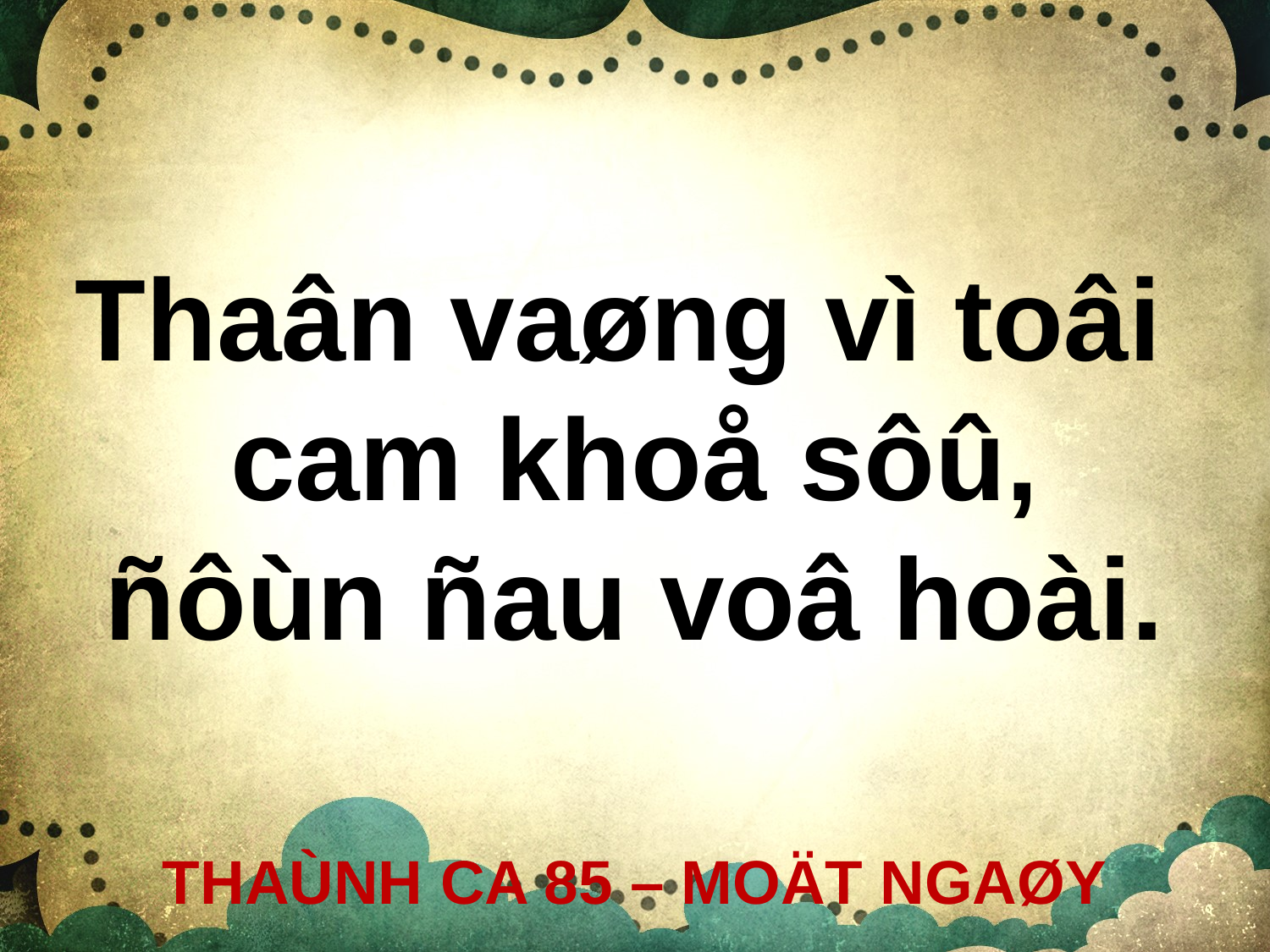

Thaân vaøng vì toâi
cam khoå sôû,
ñôùn ñau voâ hoài.
THAÙNH CA 85 – MOÄT NGAØY